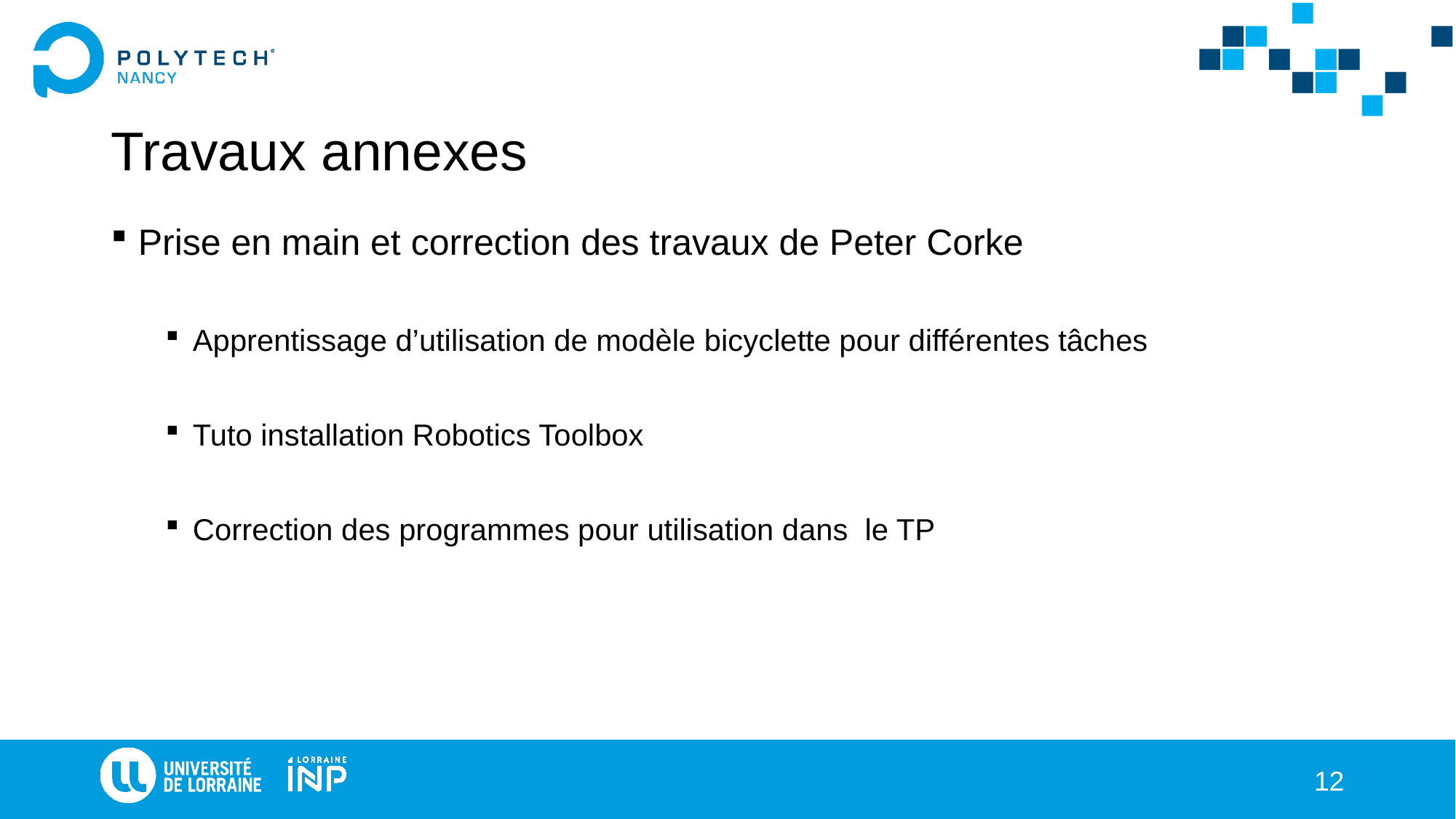

# Travaux annexes
Prise en main et correction des travaux de Peter Corke

Apprentissage d’utilisation de modèle bicyclette pour différentes tâches

Tuto installation Robotics Toolbox

Correction des programmes pour utilisation dans  le TP